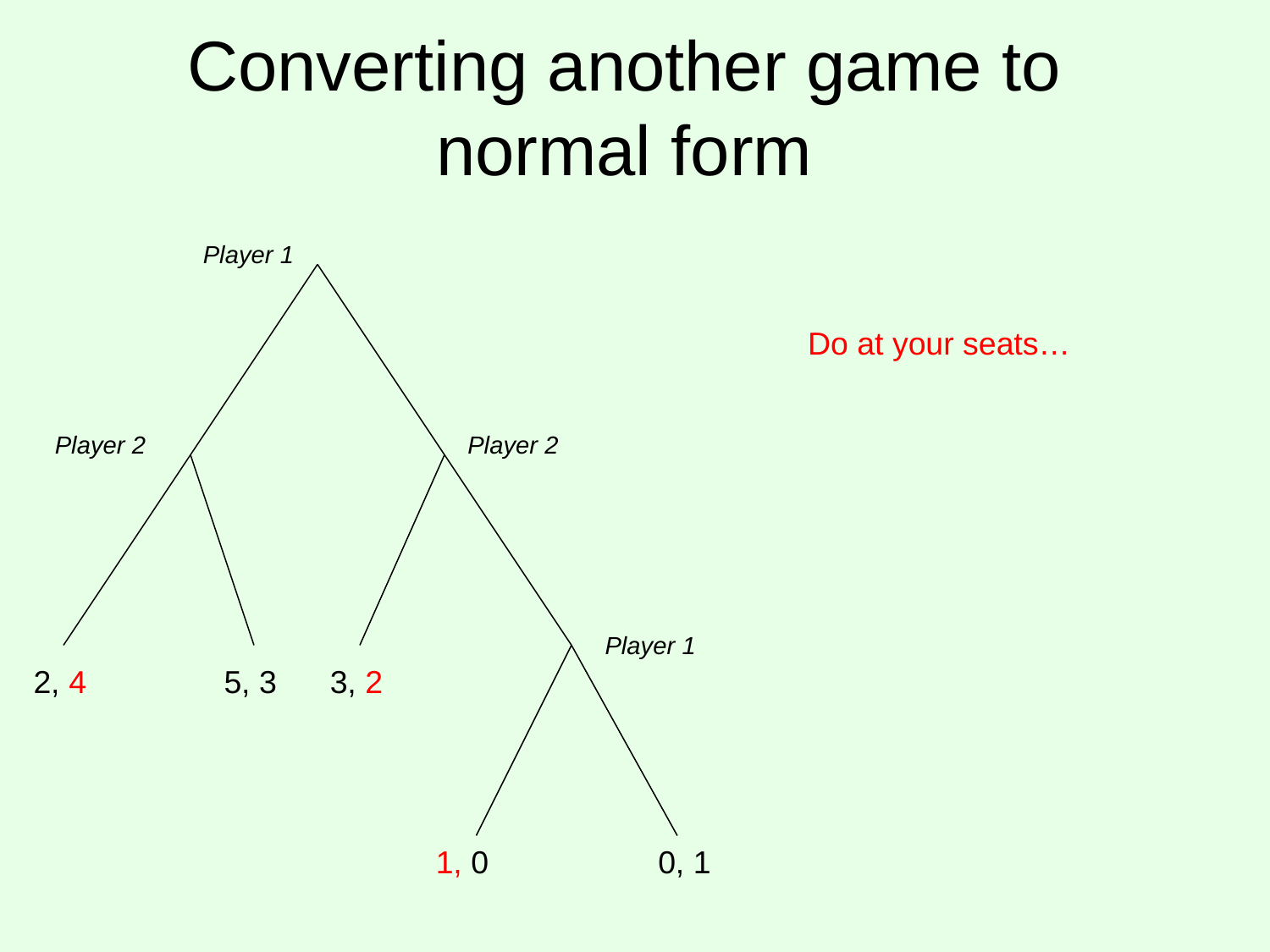

# Converting another game to normal form
Player 1

Do at your seats…
Player 2
Player 2

Player 1

2, 4
5, 3
3, 2
1, 0
0, 1